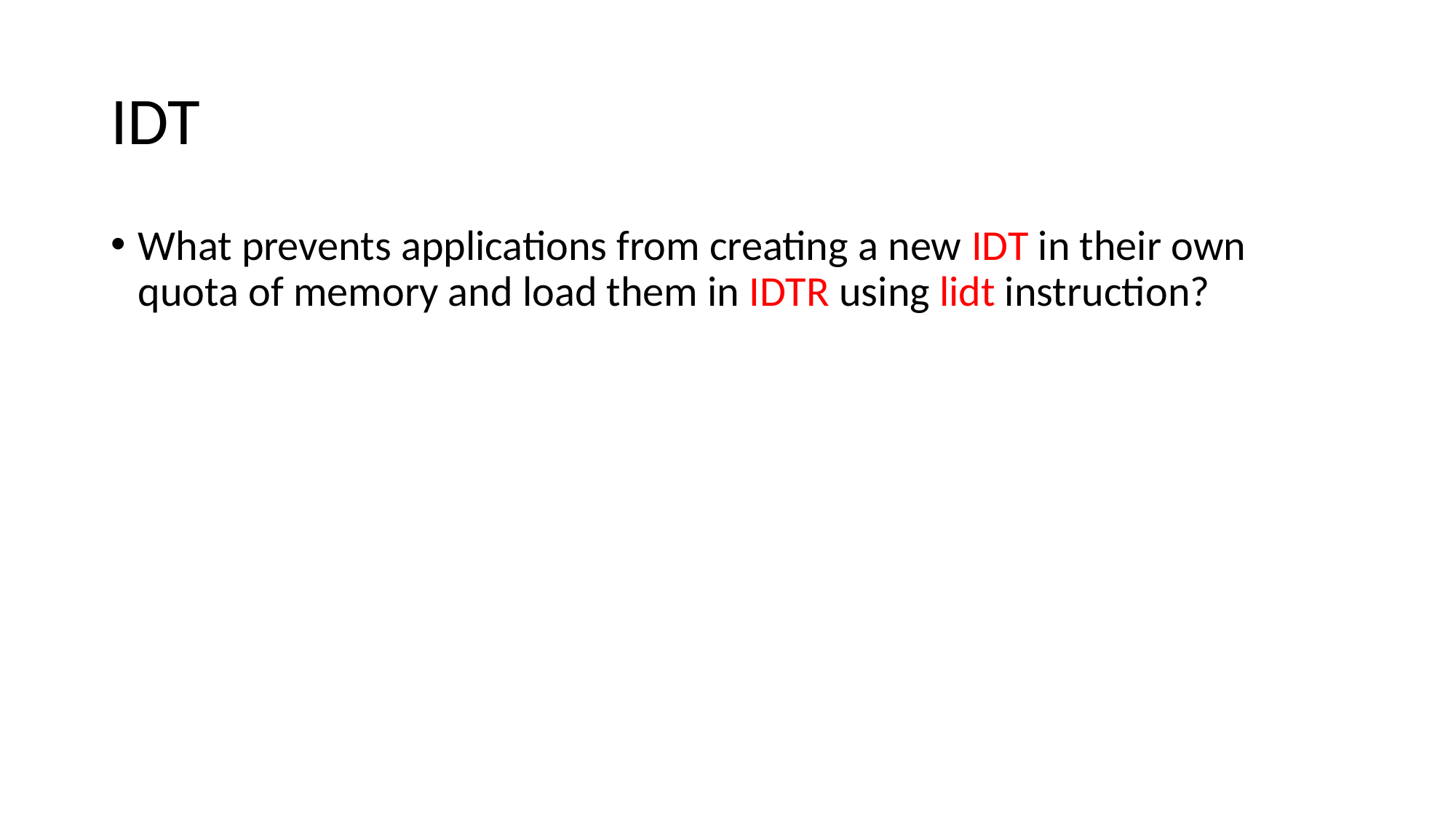

# IDT
What prevents applications from creating a new IDT in their own quota of memory and load them in IDTR using lidt instruction?